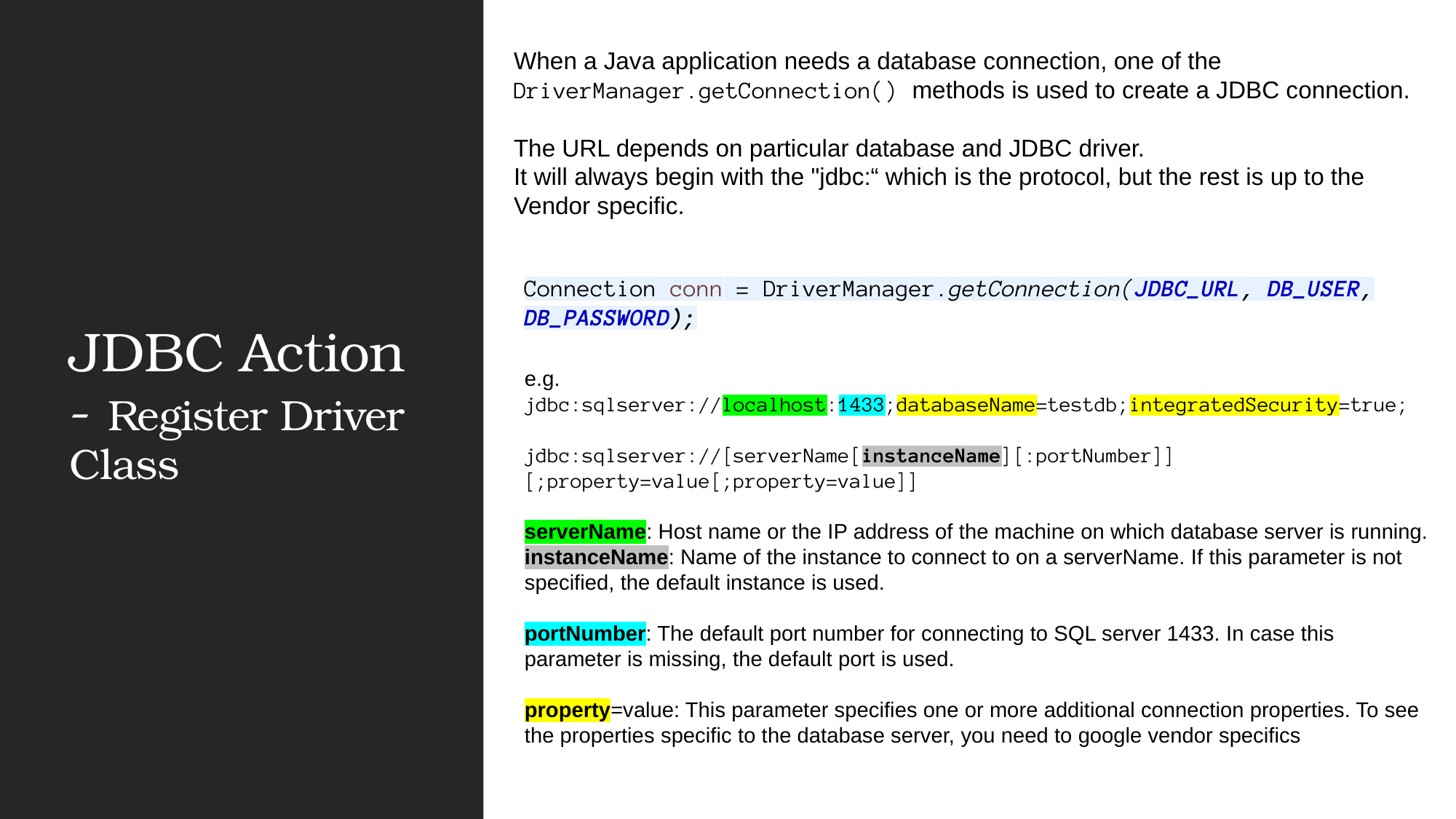

When a Java application needs a database connection, one of the
DriverManager.getConnection() methods is used to create a JDBC connection.

The URL depends on particular database and JDBC driver.
It will always begin with the "jdbc:“ which is the protocol, but the rest is up to the
Vendor specific.
# JDBC Action - Register Driver Class
Connection conn = DriverManager.getConnection(JDBC_URL, DB_USER, DB_PASSWORD);
e.g.
jdbc:sqlserver://localhost:1433;databaseName=testdb;integratedSecurity=true;

jdbc:sqlserver://[serverName[instanceName][:portNumber]][;property=value[;property=value]]

serverName: Host name or the IP address of the machine on which database server is running.
instanceName: Name of the instance to connect to on a serverName. If this parameter is not specified, the default instance is used.

portNumber: The default port number for connecting to SQL server 1433. In case this parameter is missing, the default port is used.

property=value: This parameter specifies one or more additional connection properties. To see the properties specific to the database server, you need to google vendor specifics